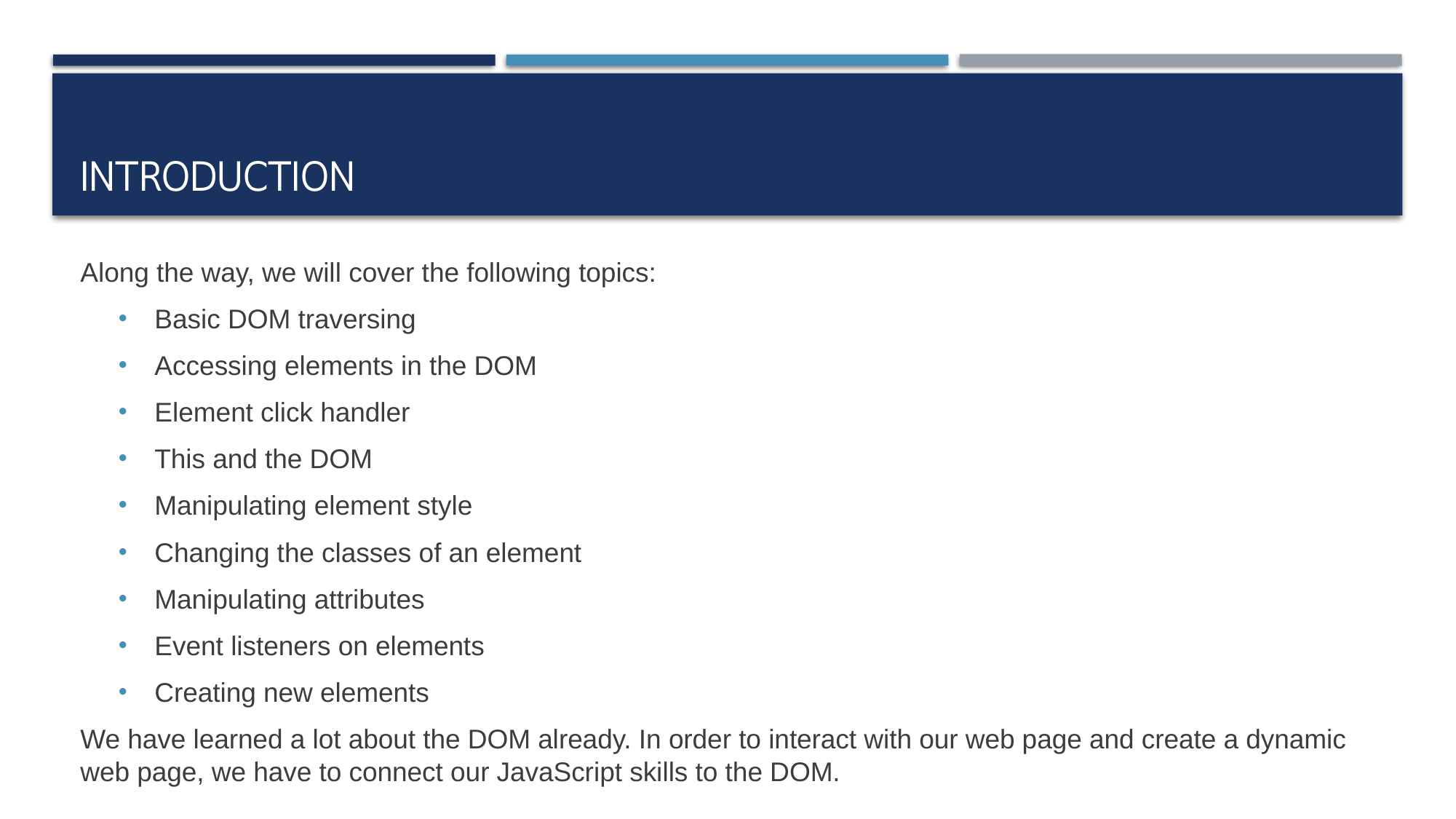

# Introduction
Along the way, we will cover the following topics:
Basic DOM traversing
Accessing elements in the DOM
Element click handler
This and the DOM
Manipulating element style
Changing the classes of an element
Manipulating attributes
Event listeners on elements
Creating new elements
We have learned a lot about the DOM already. In order to interact with our web page and create a dynamic web page, we have to connect our JavaScript skills to the DOM.